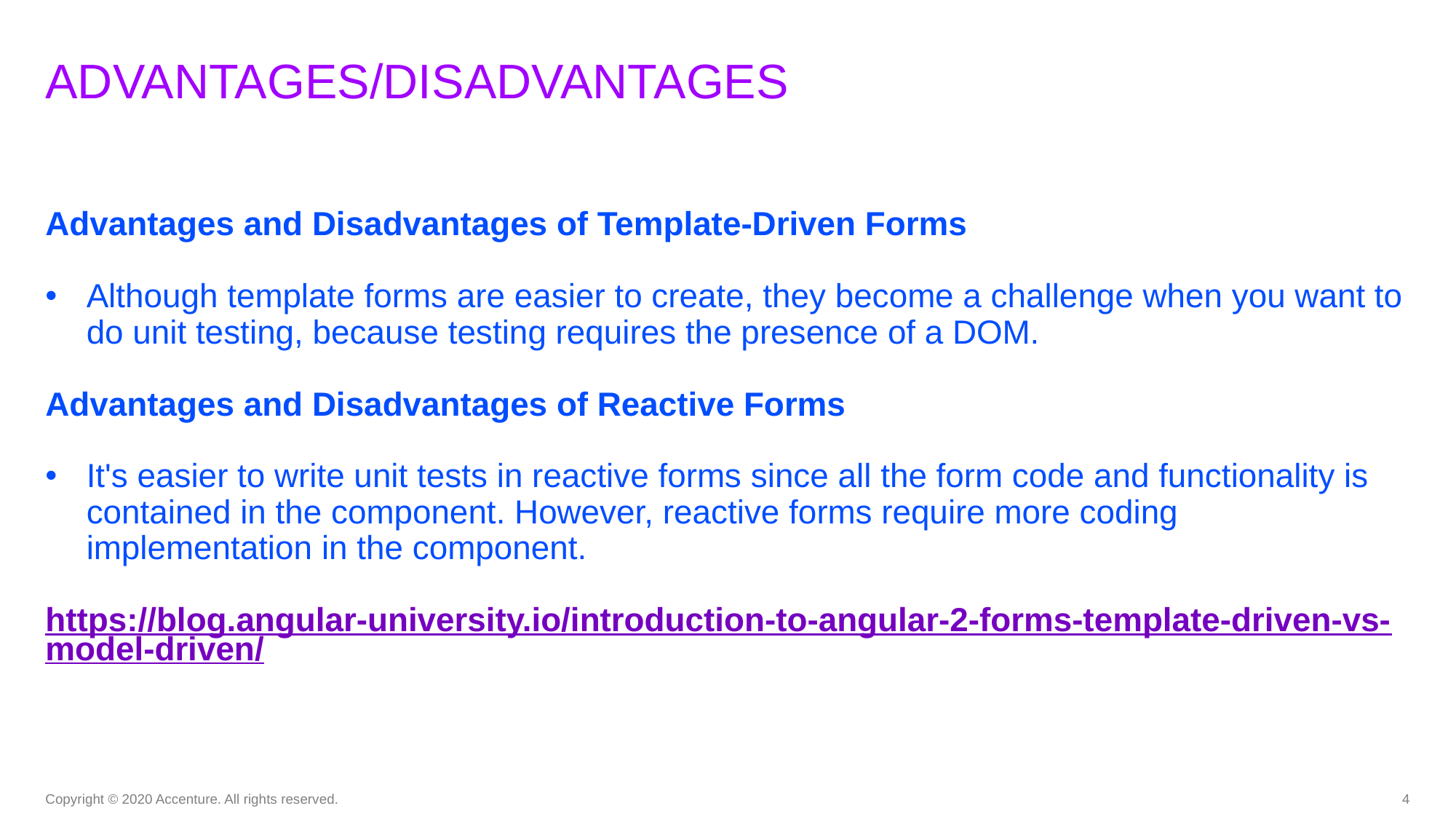

# Advantages/disadvantages
Advantages and Disadvantages of Template-Driven Forms

Although template forms are easier to create, they become a challenge when you want to do unit testing, because testing requires the presence of a DOM.

Advantages and Disadvantages of Reactive Forms

It's easier to write unit tests in reactive forms since all the form code and functionality is contained in the component. However, reactive forms require more coding implementation in the component.

https://blog.angular-university.io/introduction-to-angular-2-forms-template-driven-vs-model-driven/